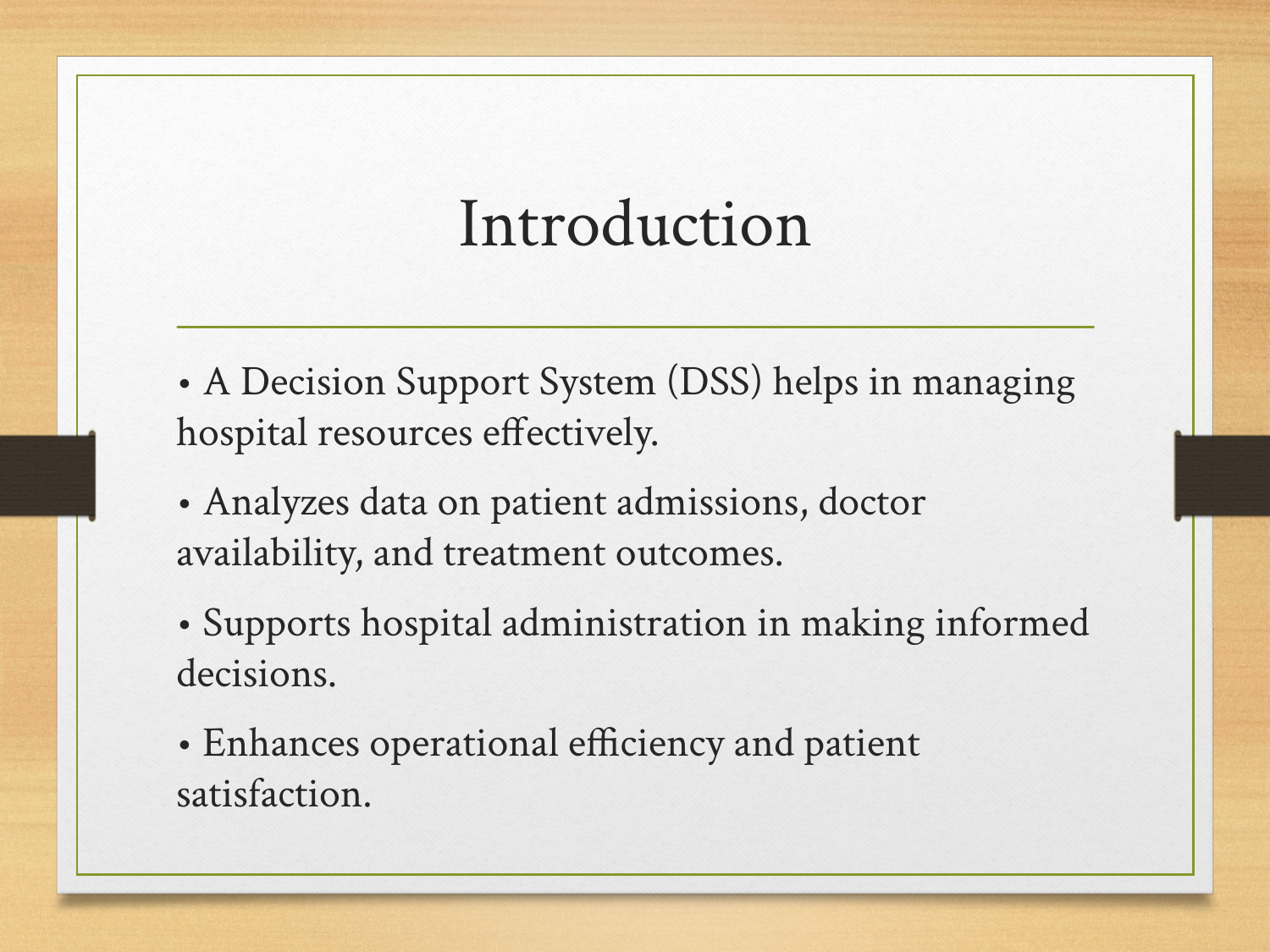

# Introduction
• A Decision Support System (DSS) helps in managing hospital resources effectively.
• Analyzes data on patient admissions, doctor availability, and treatment outcomes.
• Supports hospital administration in making informed decisions.
• Enhances operational efficiency and patient satisfaction.